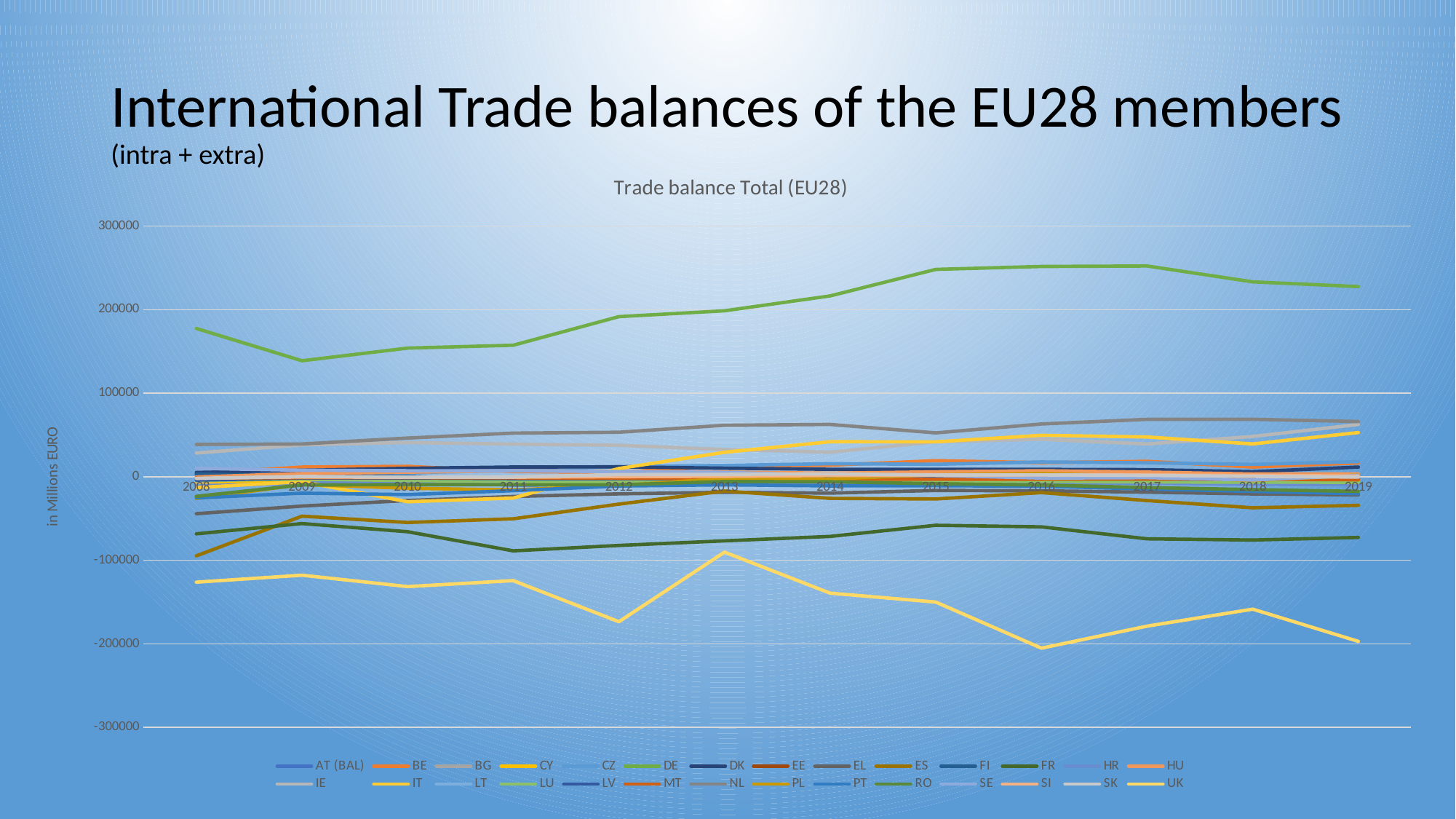

# International Trade balances of the EU28 members (intra + extra)

### Chart: Trade balance Total (EU28)

| Category | AT (BAL) | BE | BG | CY | CZ | DE | DK | EE | EL | ES | FI | FR | HR | HU | IE | IT | LT | LU | LV | MT | NL | PL | PT | RO | SE | SI | SK | UK |
|---|---|---|---|---|---|---|---|---|---|---|---|---|---|---|---|---|---|---|---|---|---|---|---|---|---|---|---|---|
| 2008 | -2042.5999999999995 | 3761.7999999999993 | -9889.8 | -6126.2 | 3237.2 | 177525.5 | 5140.299999999999 | -2426.3 | -44301.7 | -94717.1 | 3177.7999999999997 | -68367.4 | -11232.0 | -296.5 | 28389.0 | -13034.6 | -5067.0 | -4394.0 | -4078.3 | -1236.6 | 38741.5 | -26071.699999999997 | -25346.600000000002 | -23469.1 | 10079.3 | -1976.0 | -1883.0 | -126200.1 |
| 2009 | -4355.4 | 11618.699999999999 | -5176.5 | -4715.8 | 5669.2 | 138868.3 | 7779.6 | -783.0 | -35123.0 | -47232.1 | 1408.8000000000002 | -56062.4 | -7702.3 | 3762.199999999999 | 38158.899999999994 | -5875.5 | -1326.2 | -2861.6 | -1512.1 | -1161.6 | 39244.40000000001 | -9289.0 | -19681.8 | -9863.1 | 7818.1 | -357.4 | 309.7999999999993 | -117877.1 |
| 2010 | -4864.900000000001 | 12457.8 | -3683.6 | -5406.1 | 4774.5 | 153963.9 | 10098.900000000001 | -525.3000000000001 | -28487.2 | -54762.0 | 539.2000000000007 | -65854.1 | -6231.8 | 5510.1 | 40953.0 | -29982.5 | -2002.3999999999999 | -4533.0 | -1628.2 | -1113.5 | 46339.5 | -13823.1 | -21379.5 | -9451.3 | 7244.3 | -692.7 | -511.39999999999964 | -131525.9 |
| 2011 | -10050.2 | 6270.799999999999 | -3141.8999999999996 | -4927.8 | 7768.799999999999 | 157410.6 | 11638.5 | -539.2 | -23645.6 | -50327.0 | -3679.5 | -88761.29999999999 | -6699.0 | 7091.900000000001 | 39094.100000000006 | -25523.800000000003 | -2674.7999999999997 | -5742.5 | -2269.8 | -1369.9 | 52252.30000000002 | -15733.2 | -16723.4 | -9658.800000000001 | 7138.800000000001 | -610.3999999999999 | -304.39999999999964 | -124326.90000000001 |
| 2012 | -9263.9 | 5301.1 | -4689.0 | -4324.3 | 12164.499999999998 | 191672.4 | 11882.7 | -1555.8000000000002 | -20488.3 | -32758.8 | -2639.2 | -82274.9 | -6585.799999999999 | 6533.299999999999 | 37617.0 | 9889.6 | -1831.6 | -6569.6 | -2425.2 | -1827.1000000000001 | 53274.40000000001 | -10651.8 | -11161.1 | -9624.699999999999 | 6156.0 | 99.60000000000002 | 2540.2999999999993 | -173553.7 |
| 2013 | -6115.2 | 12862.8 | -3556.7 | -3233.6000000000004 | 13564.1 | 198655.30000000002 | 10240.6 | -1614.5 | -18600.0 | -17140.7 | -2359.0999999999995 | -76738.3 | -7049.900000000001 | 5565.7 | 32640.100000000002 | 29230.3 | -1663.0000000000002 | -6209.6 | -2558.5 | -1875.7 | 61635.999999999985 | -1974.999999999999 | -9710.0 | -5757.400000000001 | 5226.0999999999985 | 486.20000000000005 | 2867.7 | -90262.09999999999 |
| 2014 | -2828.6000000000004 | 13860.9 | -4074.7 | -3641.5 | 15596.2 | 216459.59999999998 | 8941.1 | -1693.3 | -19609.699999999997 | -25885.4 | -1796.0999999999995 | -71445.20000000001 | -6723.2 | 4287.8 | 29385.2 | 41931.5 | -1528.1000000000004 | -5697.2 | -2445.2999999999997 | -2926.6000000000004 | 62650.399999999994 | -2651.5 | -10978.4 | -6055.0 | 1788.0999999999985 | 1523.9 | 3508.3999999999996 | -139373.6 |
| 2015 | -2942.3999999999996 | 19202.0 | -3469.1000000000004 | -3377.6000000000004 | 14882.8 | 248195.80000000002 | 8887.099999999999 | -1521.3999999999999 | -16457.6 | -26622.699999999997 | -536.3000000000002 | -58098.4 | -6900.2 | 5898.799999999999 | 41808.3 | 41806.9 | -2495.6 | -5555.7 | -2195.6000000000004 | -3087.7000000000003 | 52512.000000000015 | 2350.6000000000004 | -10710.8 | -8359.0 | 1451.1000000000004 | 1905.3000000000002 | 2068.9000000000005 | -150029.3 |
| 2016 | -5102.1 | 16925.999999999996 | -2136.9 | -4396.5 | 17710.9 | 251727.8 | 8844.6 | -1617.9 | -16871.3 | -19015.5 | -2674.199999999999 | -60023.90000000001 | -7301.7 | 7244.2 | 44851.3 | 49643.1 | -2130.3 | -5502.1 | -1936.1 | -2931.9 | 63171.20000000001 | 3885.8999999999996 | -11385.1 | -9970.8 | -1561.3999999999996 | 2144.8999999999996 | 2132.0000000000005 | -205185.2 |
| 2017 | -6819.9 | 18522.699999999997 | -2433.3 | -5244.7 | 16731.2 | 252294.0 | 8510.7 | -1893.1 | -18493.0 | -28556.600000000002 | -2221.1000000000004 | -74325.5 | -7774.8 | 5595.0 | 39165.8 | 47641.799999999996 | -2105.7000000000003 | -6301.3 | -2568.5 | -2788.1000000000004 | 68714.5 | 564.9000000000015 | -14670.6 | -12952.0 | -1118.7999999999993 | 2090.0 | 1598.1999999999998 | -178865.09999999998 |
| 2018 | -7578.799999999999 | 11640.699999999997 | -3587.6 | -4914.7 | 14802.7 | 233301.09999999998 | 6111.9 | -1796.2 | -20609.6 | -37177.1 | -2341.2000000000007 | -75755.70000000001 | -9136.199999999999 | 3312.2000000000007 | 48227.3 | 39279.7 | -2671.6000000000004 | -6519.8 | -2992.9 | -3029.8 | 68773.9 | -4583.200000000001 | -17589.3 | -15404.300000000001 | -3937.199999999999 | 1619.8000000000002 | 409.5 | -158491.3 |
| 2019 | -5289.4 | 16540.8 | -3458.6 | -5101.6 | 18065.8 | 227604.5 | 11584.599999999999 | -1710.6000000000001 | -21813.2 | -34221.3 | -171.59999999999945 | -72697.6 | -9503.2 | 3384.2000000000007 | 62621.5 | 52934.0 | -2218.2 | -6687.599999999999 | -2947.1000000000004 | -3625.3 | 66077.0 | 1823.5 | -20391.4 | -17573.8 | 1599.4000000000015 | 800.0 | -424.8000000000002 | -197053.09999999998 |